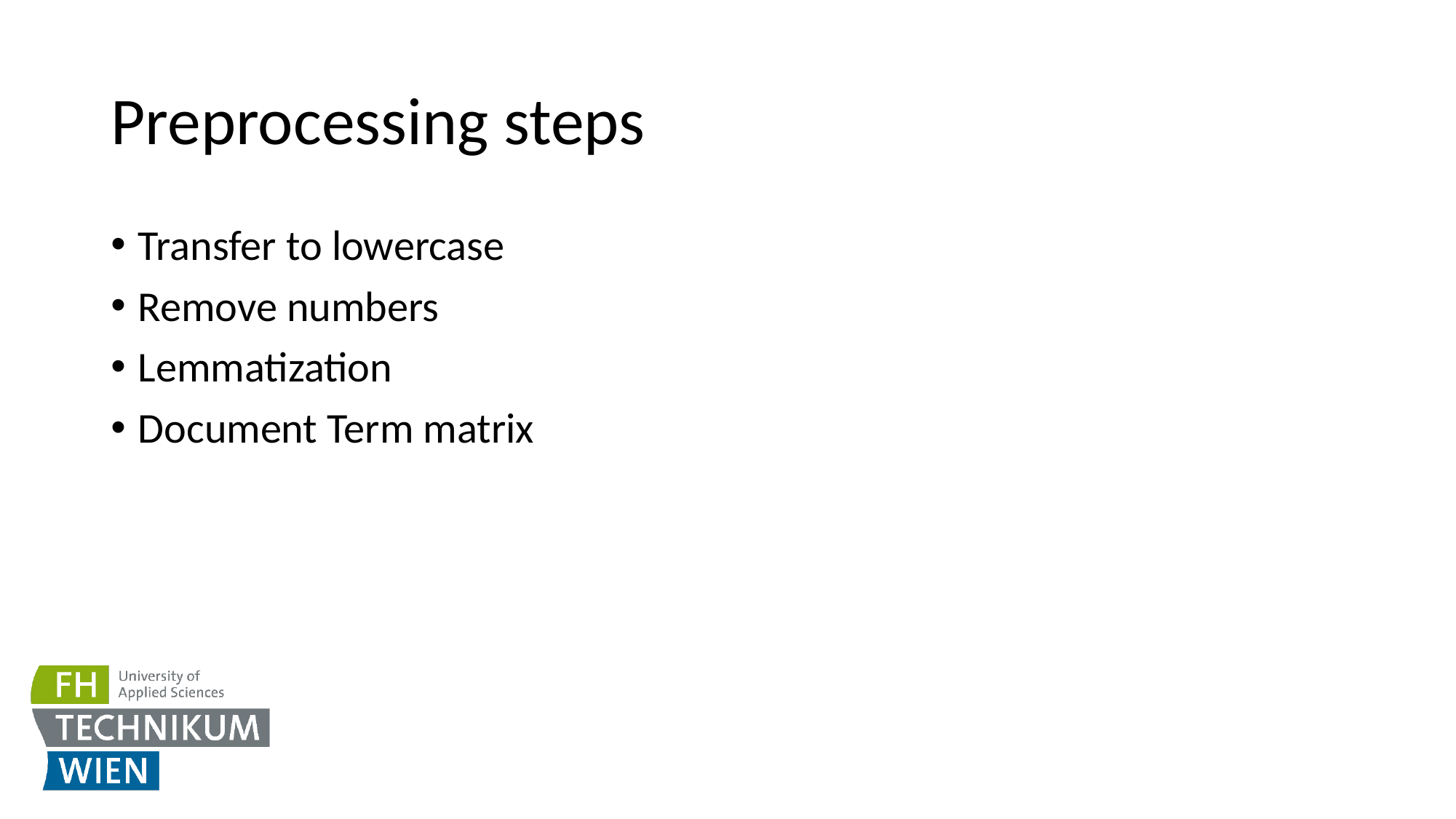

# Preprocessing steps
Transfer to lowercase
Remove numbers
Lemmatization
Document Term matrix